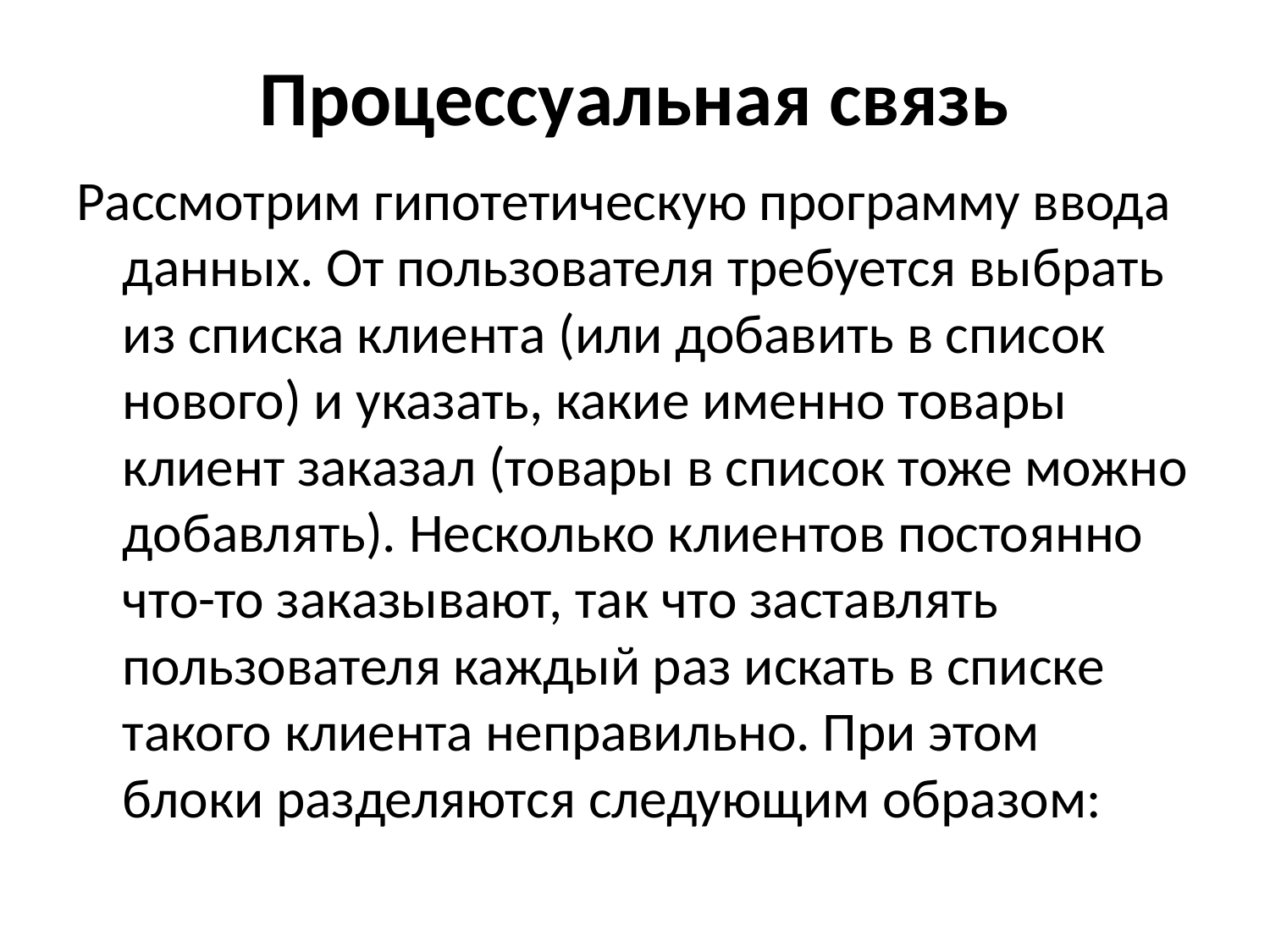

# Процессуальная связь
Рассмотрим гипотетическую программу ввода данных. От пользователя требуется выбрать из списка клиента (или добавить в список нового) и указать, какие именно товары клиент заказал (товары в список тоже можно добавлять). Несколько клиентов постоянно что-то заказывают, так что заставлять пользователя каждый раз искать в списке такого клиента неправильно. При этом блоки разделяются следующим образом: